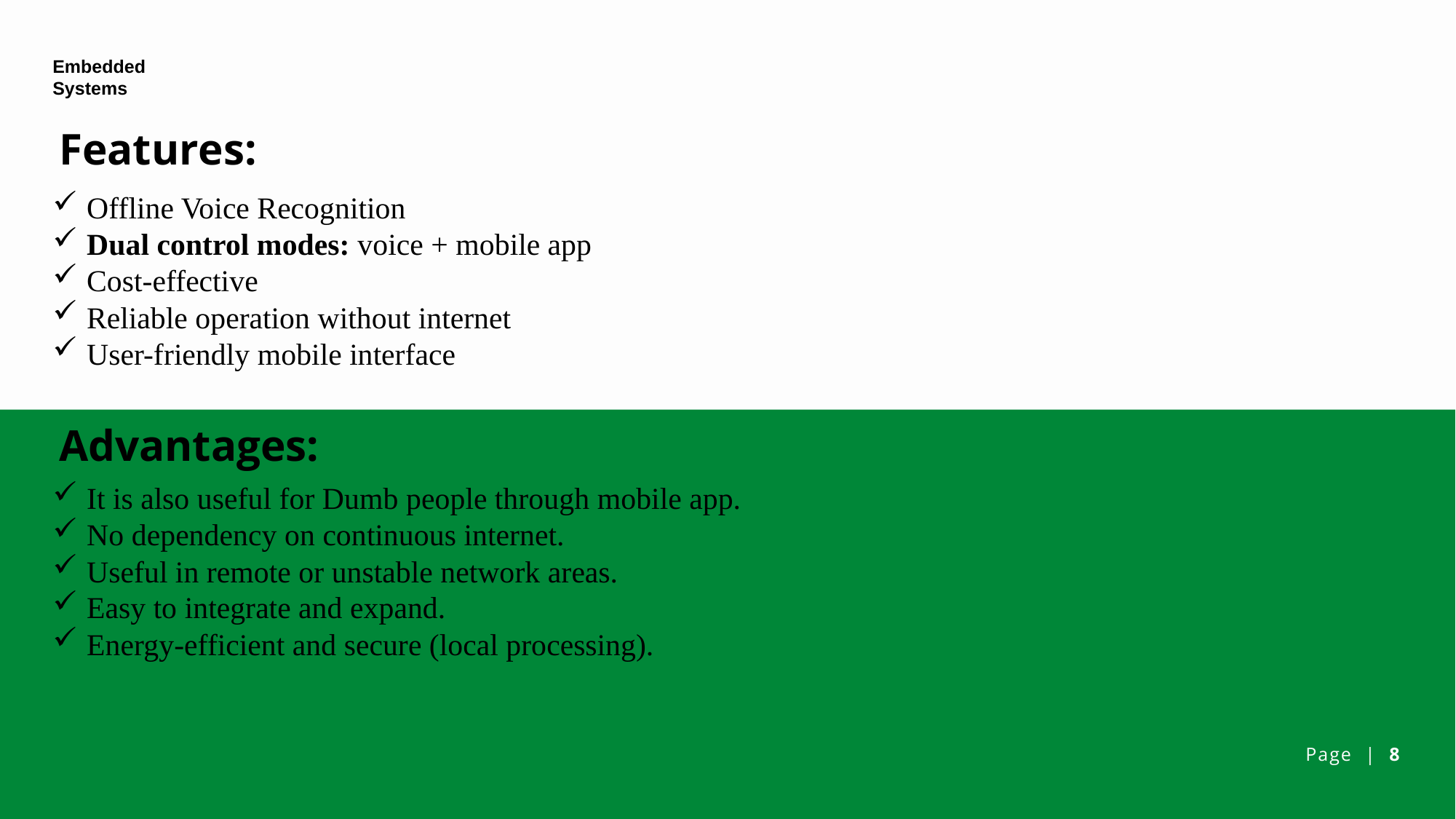

Embedded Systems
Features:
Offline Voice Recognition
Dual control modes: voice + mobile app
Cost-effective
Reliable operation without internet
User-friendly mobile interface

Advantages:
It is also useful for Dumb people through mobile app.
No dependency on continuous internet.
Useful in remote or unstable network areas.
Easy to integrate and expand.
Energy-efficient and secure (local processing).
Page  |  8